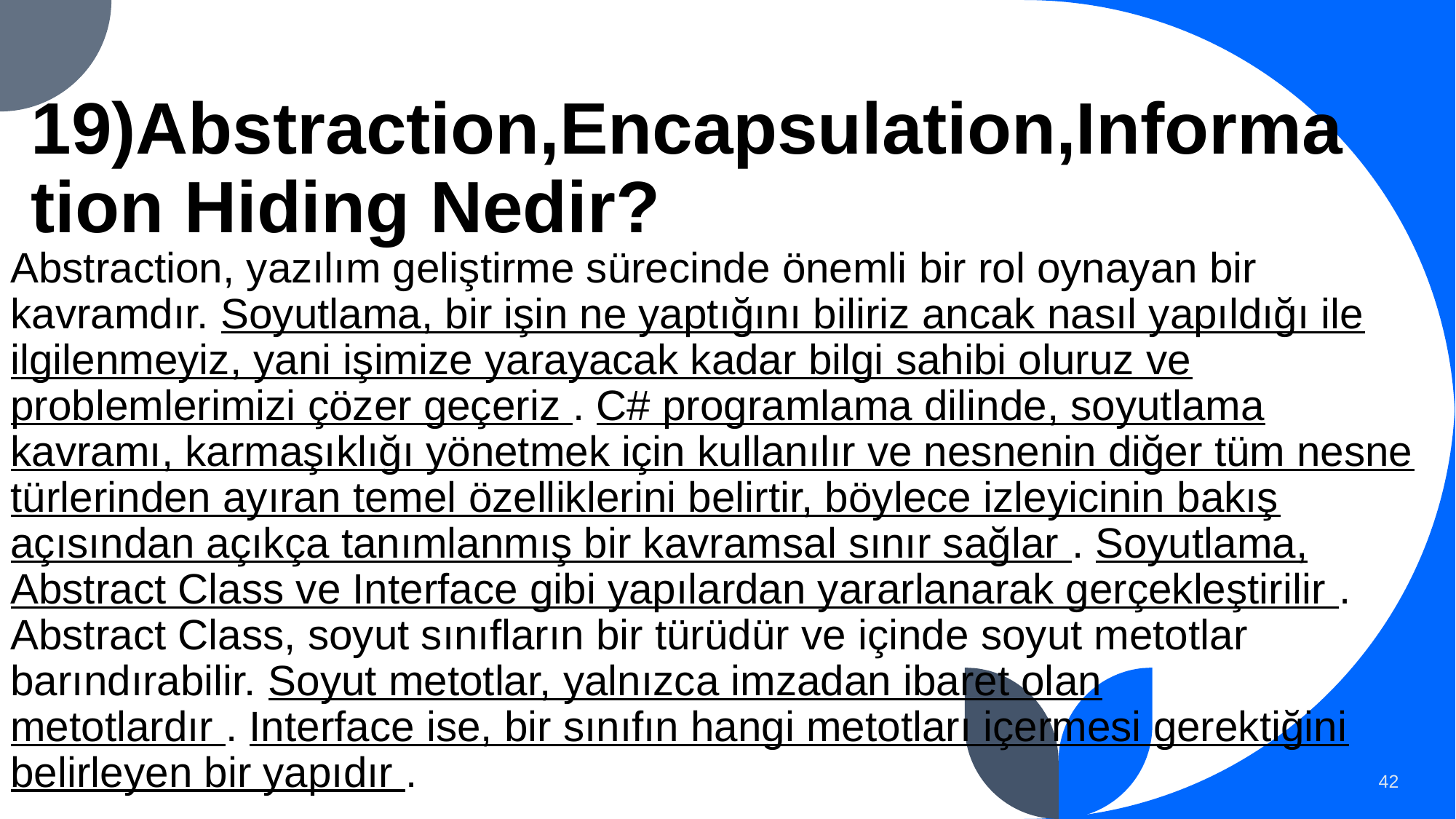

# 19)Abstraction,Encapsulation,Information Hiding Nedir?
Abstraction, yazılım geliştirme sürecinde önemli bir rol oynayan bir kavramdır. Soyutlama, bir işin ne yaptığını biliriz ancak nasıl yapıldığı ile ilgilenmeyiz, yani işimize yarayacak kadar bilgi sahibi oluruz ve problemlerimizi çözer geçeriz . C# programlama dilinde, soyutlama kavramı, karmaşıklığı yönetmek için kullanılır ve nesnenin diğer tüm nesne türlerinden ayıran temel özelliklerini belirtir, böylece izleyicinin bakış açısından açıkça tanımlanmış bir kavramsal sınır sağlar . Soyutlama, Abstract Class ve Interface gibi yapılardan yararlanarak gerçekleştirilir . Abstract Class, soyut sınıfların bir türüdür ve içinde soyut metotlar barındırabilir. Soyut metotlar, yalnızca imzadan ibaret olan metotlardır . Interface ise, bir sınıfın hangi metotları içermesi gerektiğini belirleyen bir yapıdır .
42